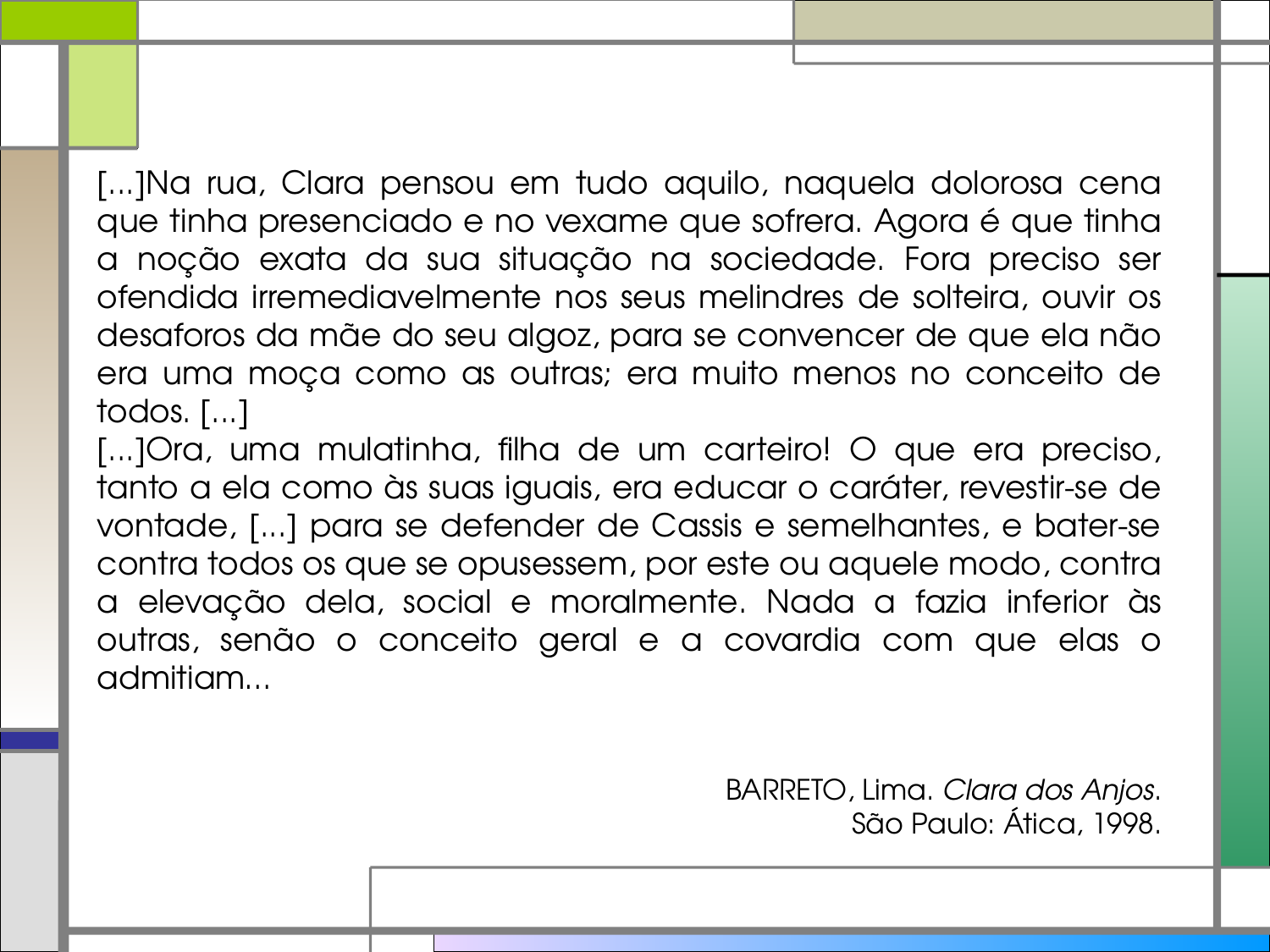

[...]Na rua, Clara pensou em tudo aquilo, naquela dolorosa cena que tinha presenciado e no vexame que sofrera. Agora é que tinha a noção exata da sua situação na sociedade. Fora preciso ser ofendida irremediavelmente nos seus melindres de solteira, ouvir os desaforos da mãe do seu algoz, para se convencer de que ela não era uma moça como as outras; era muito menos no conceito de todos. [...]
[...]Ora, uma mulatinha, filha de um carteiro! O que era preciso, tanto a ela como às suas iguais, era educar o caráter, revestir-se de vontade, [...] para se defender de Cassis e semelhantes, e bater-se contra todos os que se opusessem, por este ou aquele modo, contra a elevação dela, social e moralmente. Nada a fazia inferior às outras, senão o conceito geral e a covardia com que elas o admitiam…

BARRETO, Lima. Clara dos Anjos.
São Paulo: Ática, 1998.